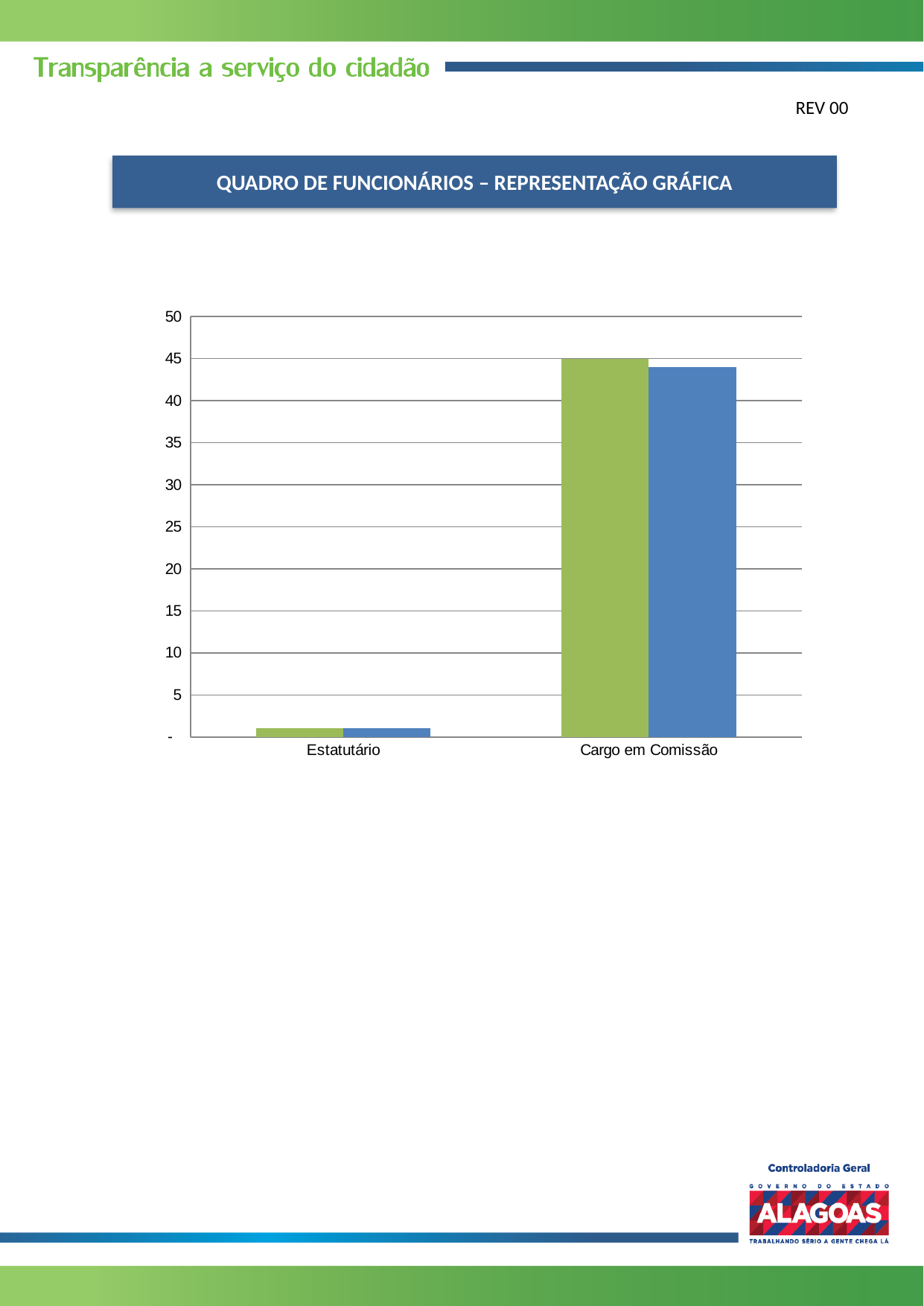

REV 00
QUADRO DE FUNCIONÁRIOS – REPRESENTAÇÃO GRÁFICA

### Chart

| Category |  |  |
|---|---|---|
| Estatutário | 1.0 | 1.0 |
| Cargo em Comissão | 45.0 | 44.0 |